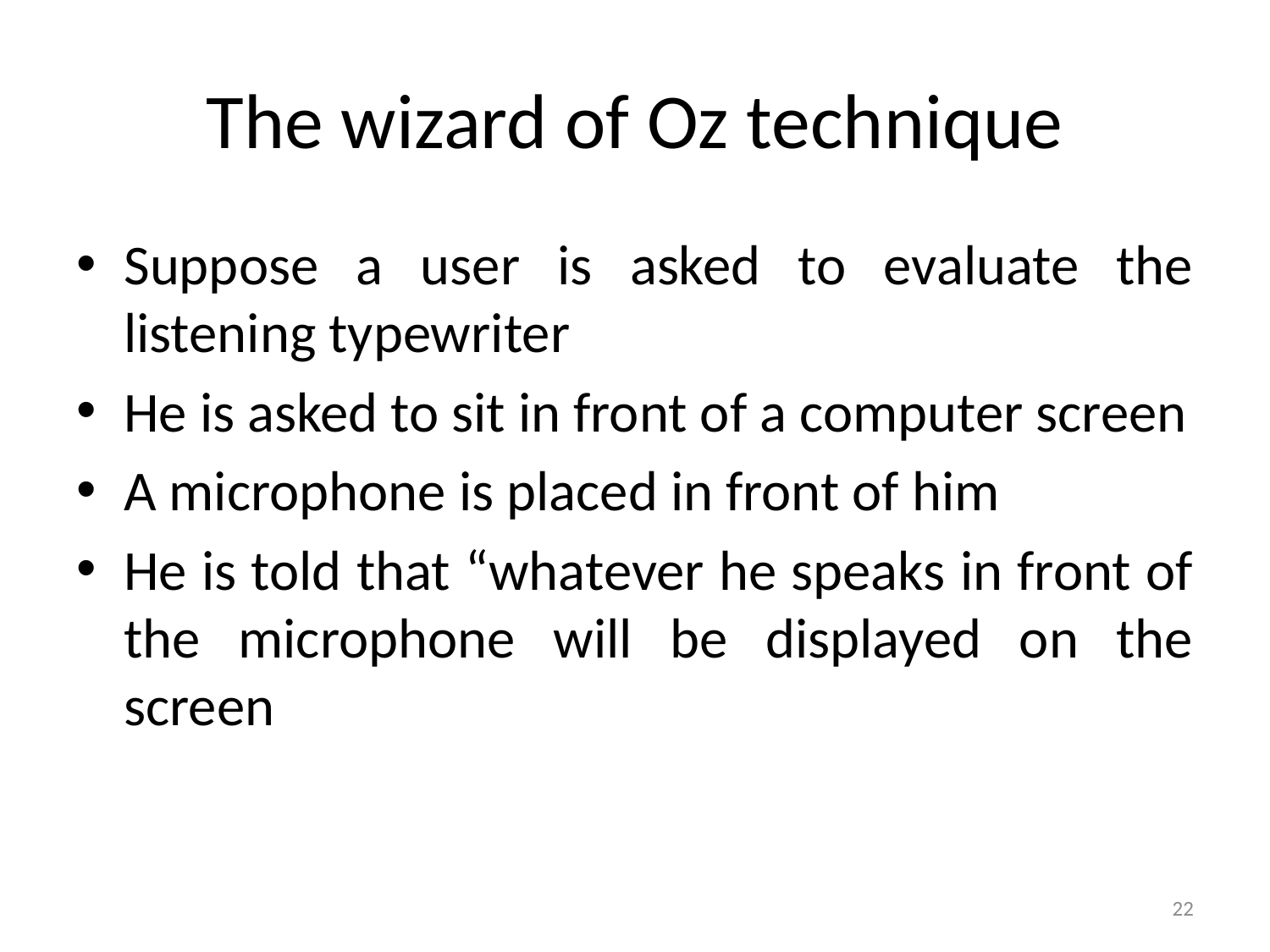

# The wizard of Oz technique
Suppose a user is asked to evaluate the listening typewriter
He is asked to sit in front of a computer screen
A microphone is placed in front of him
He is told that “whatever he speaks in front of the microphone will be displayed on the screen

22